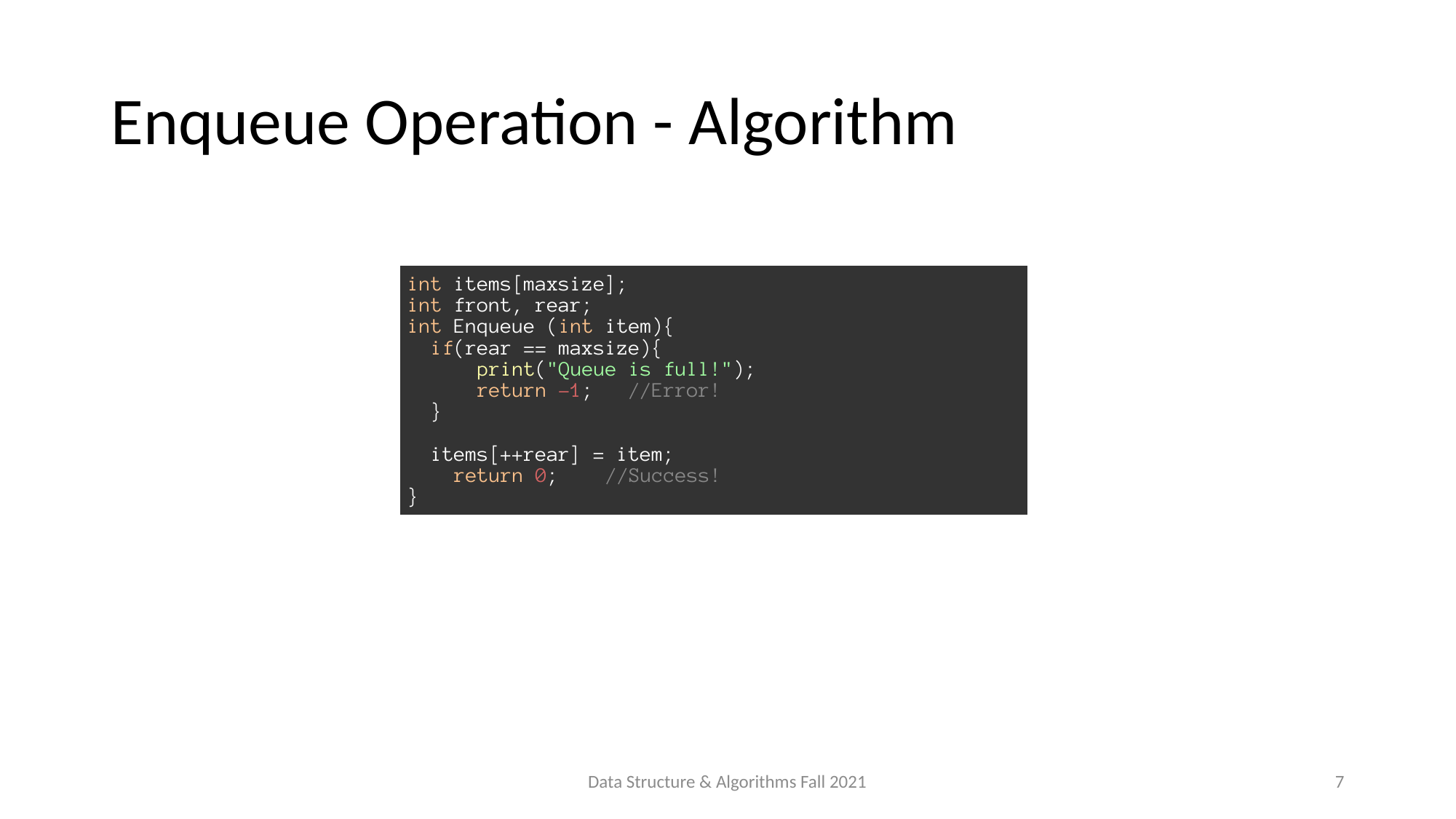

# Enqueue Operation - Algorithm
| int items[maxsize]; int front, rear; int Enqueue (int item){   if(rear == maxsize){   print("Queue is full!");   return -1;   //Error!   }   items[++rear] = item; return 0;    //Success! } |
| --- |
Data Structure & Algorithms Fall 2021
7